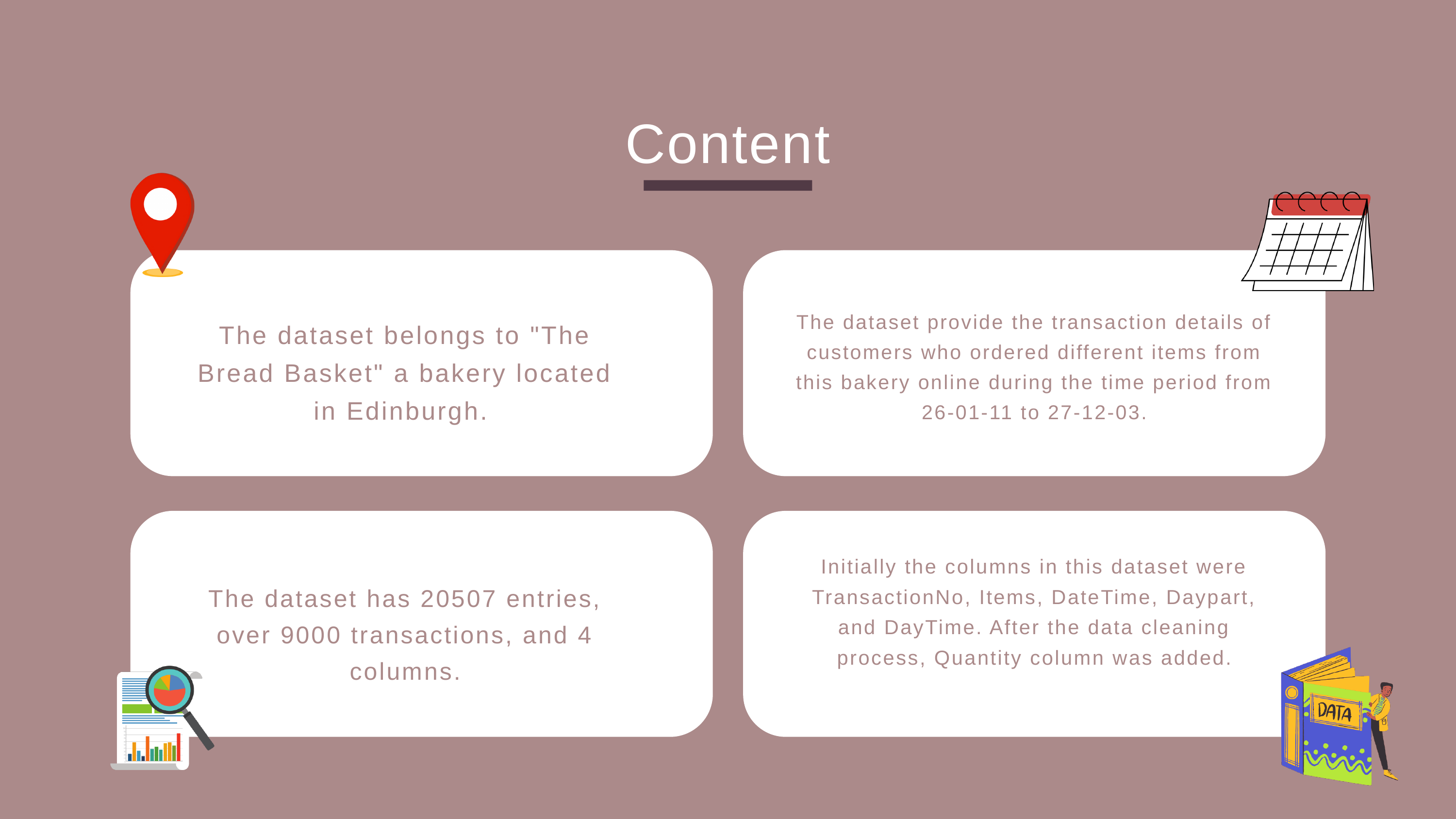

Content

The dataset provide the transaction details of customers who ordered different items from this bakery online during the time period from 26-01-11 to 27-12-03.
The dataset belongs to "The Bread Basket" a bakery located in Edinburgh.

Initially the columns in this dataset were TransactionNo, Items, DateTime, Daypart, and DayTime. After the data cleaning process, Quantity column was added.

The dataset has 20507 entries, over 9000 transactions, and 4 columns.